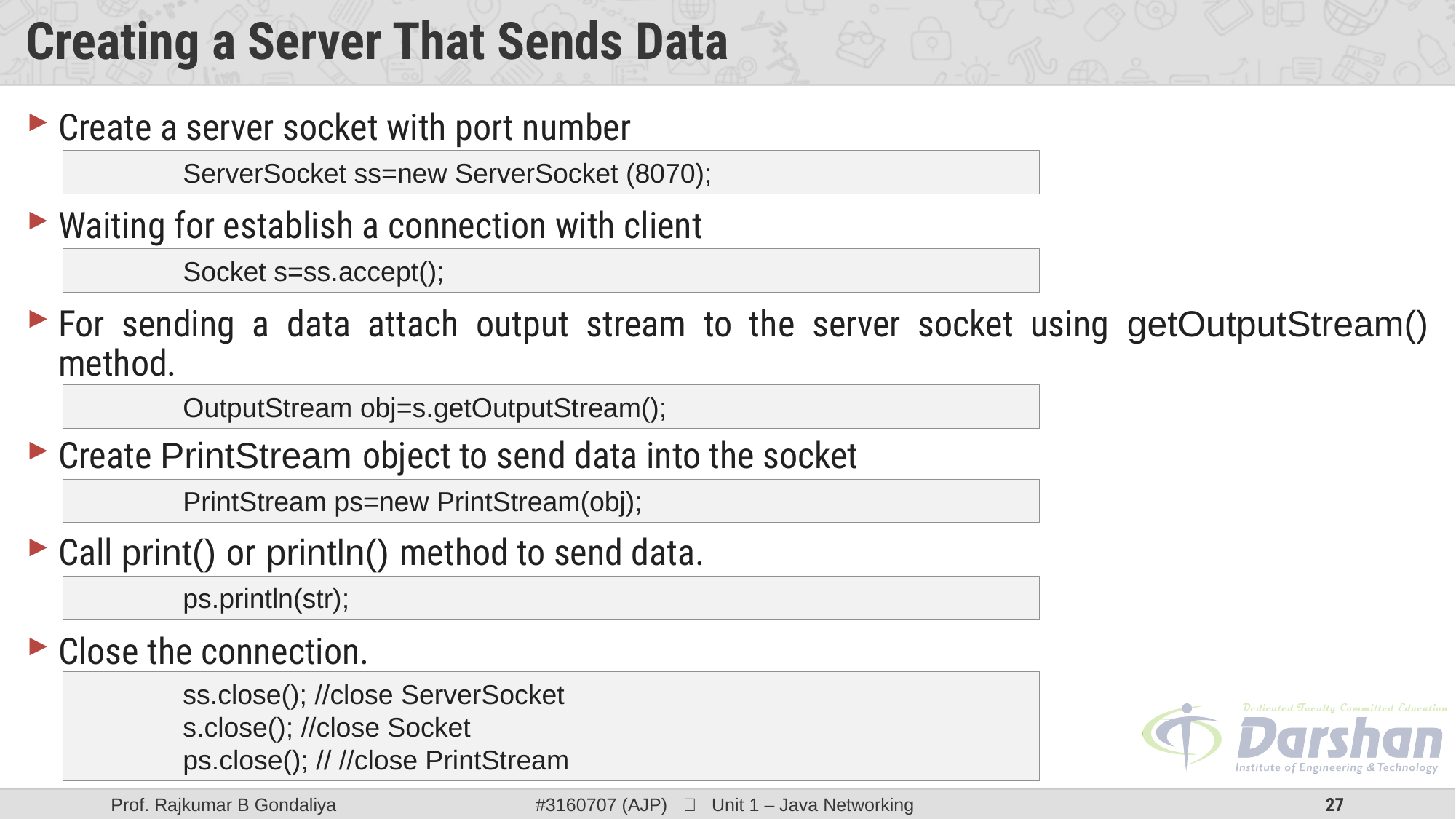

# Creating a Server That Sends Data
Create a server socket with port number
	ServerSocket ss=new ServerSocket (8070);
Waiting for establish a connection with client
	Socket s=ss.accept();
For sending a data attach output stream to the server socket using getOutputStream() method.
	OutputStream obj=s.getOutputStream();
Create PrintStream object to send data into the socket
	PrintStream ps=new PrintStream(obj);
Call print() or println() method to send data.
	ps.println(str);
Close the connection.
	ss.close(); //close ServerSocket
	s.close(); //close Socket
	ps.close(); // //close PrintStream